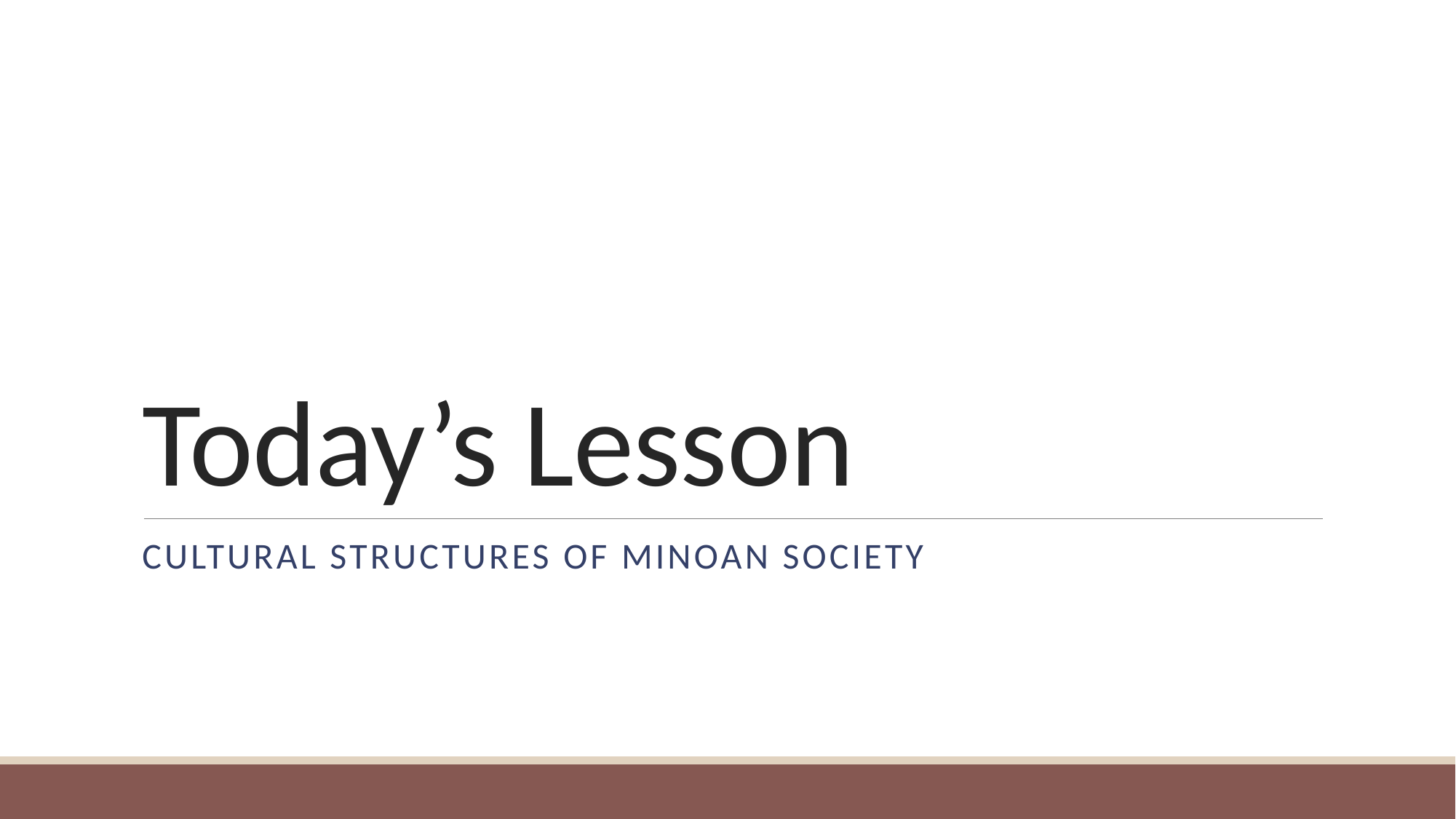

# Today’s Lesson
Cultural structures of minoan society